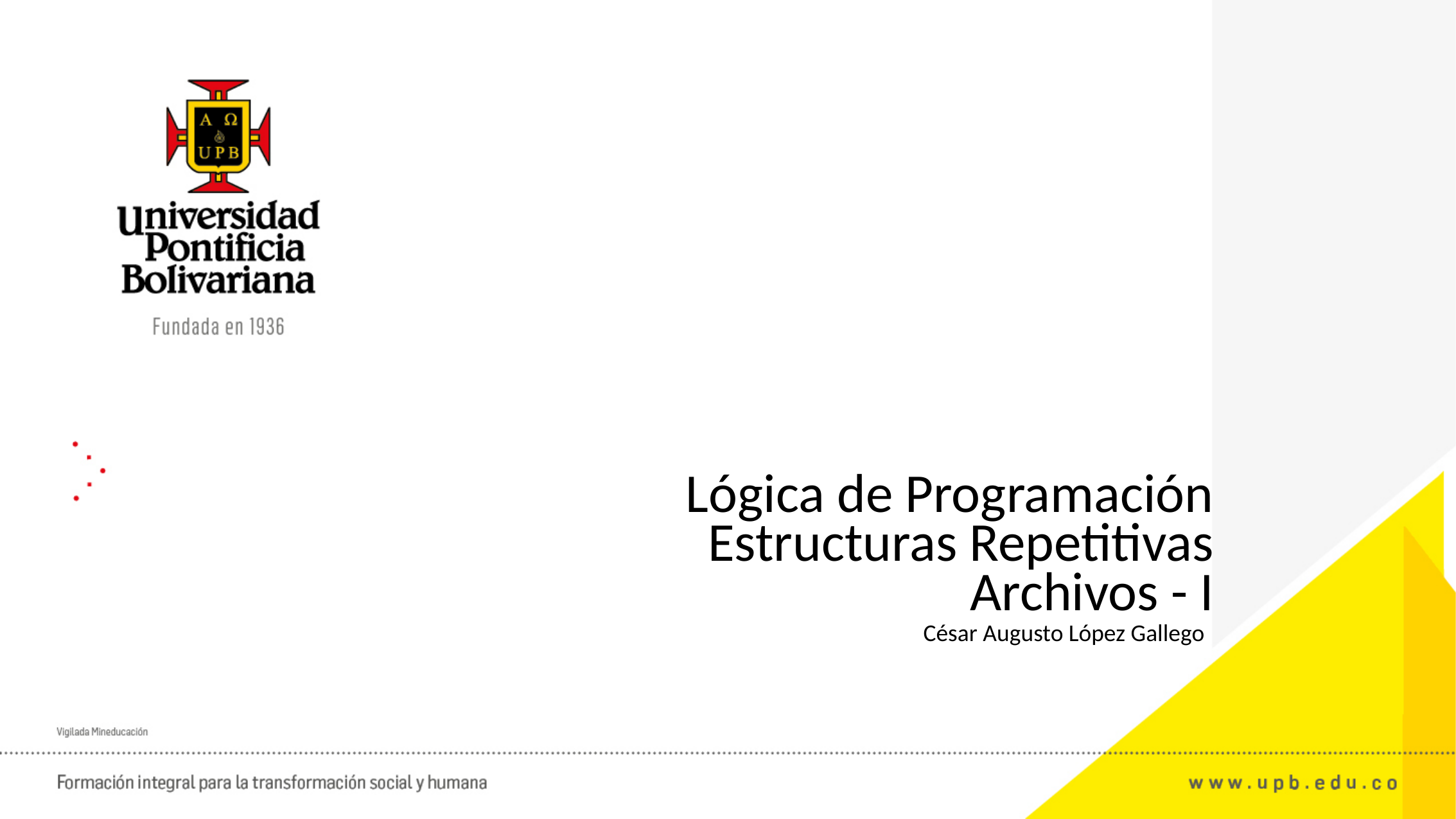

Lógica de Programación
Estructuras Repetitivas
Archivos - I
César Augusto López Gallego